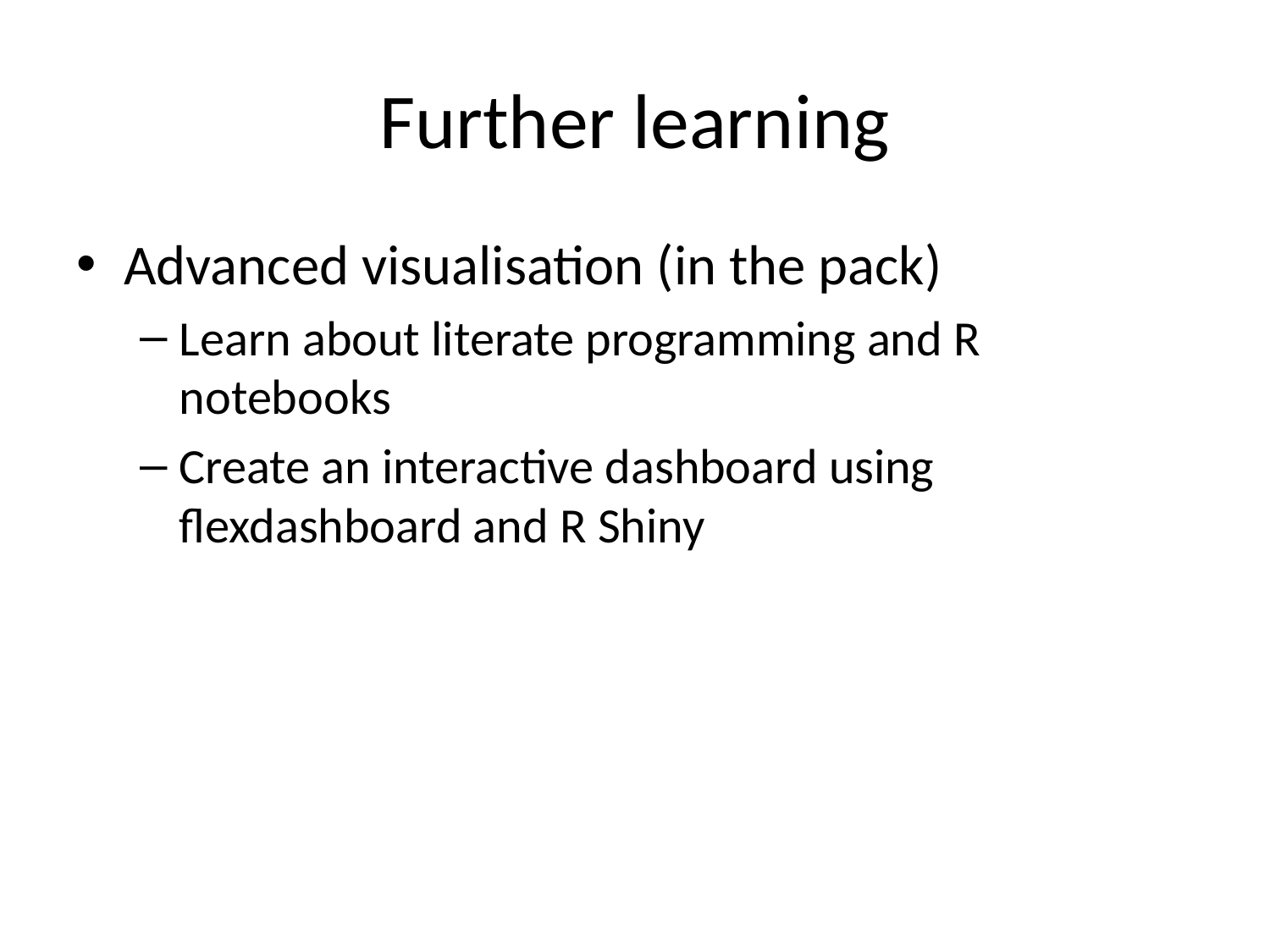

# Further learning
Advanced visualisation (in the pack)
Learn about literate programming and R notebooks
Create an interactive dashboard using flexdashboard and R Shiny